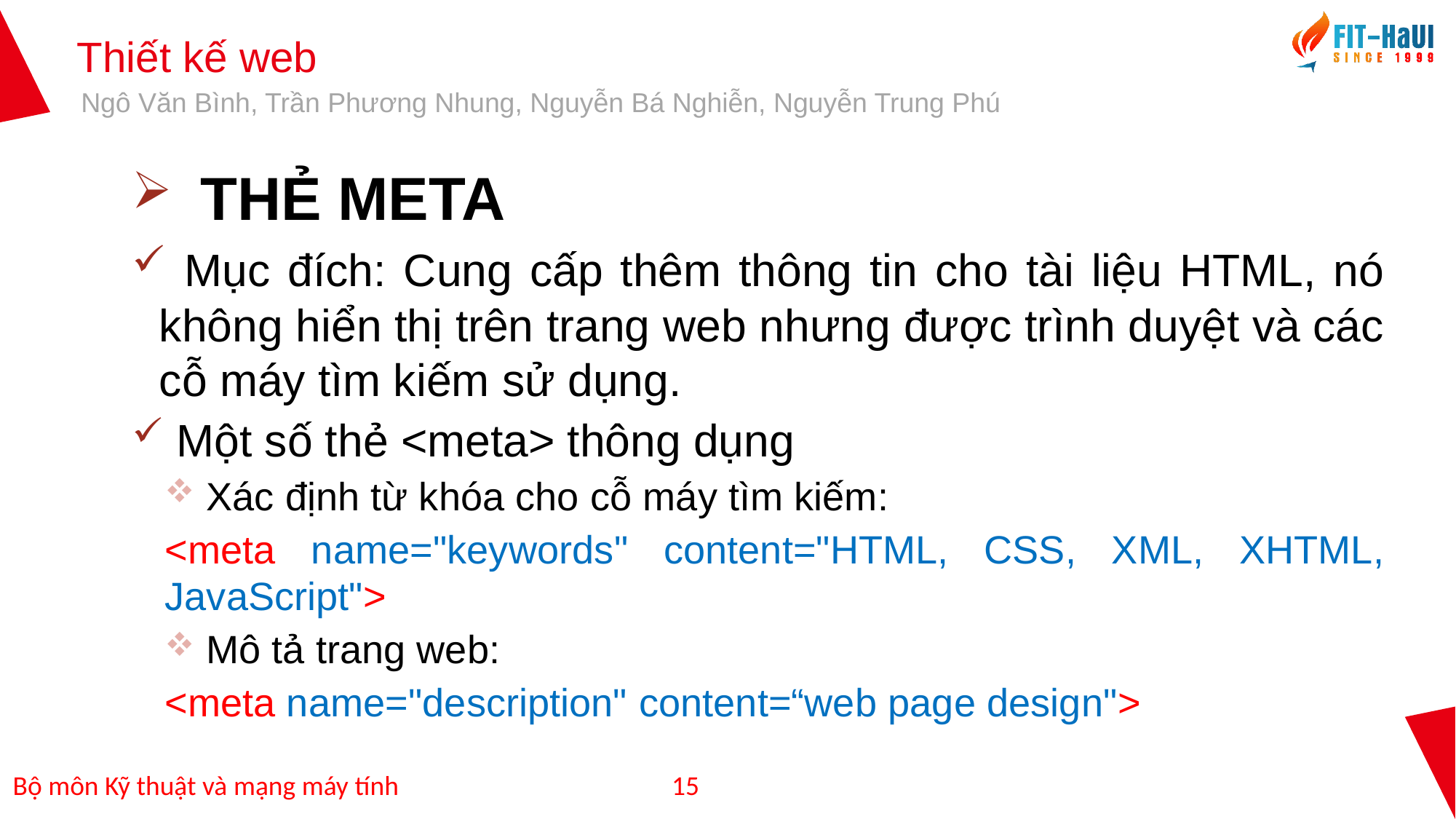

THẺ META
 Mục đích: Cung cấp thêm thông tin cho tài liệu HTML, nó không hiển thị trên trang web nhưng được trình duyệt và các cỗ máy tìm kiếm sử dụng.
 Một số thẻ <meta> thông dụng
 Xác định từ khóa cho cỗ máy tìm kiếm:
<meta name="keywords" content="HTML, CSS, XML, XHTML, JavaScript">
 Mô tả trang web:
<meta name="description" content=“web page design">